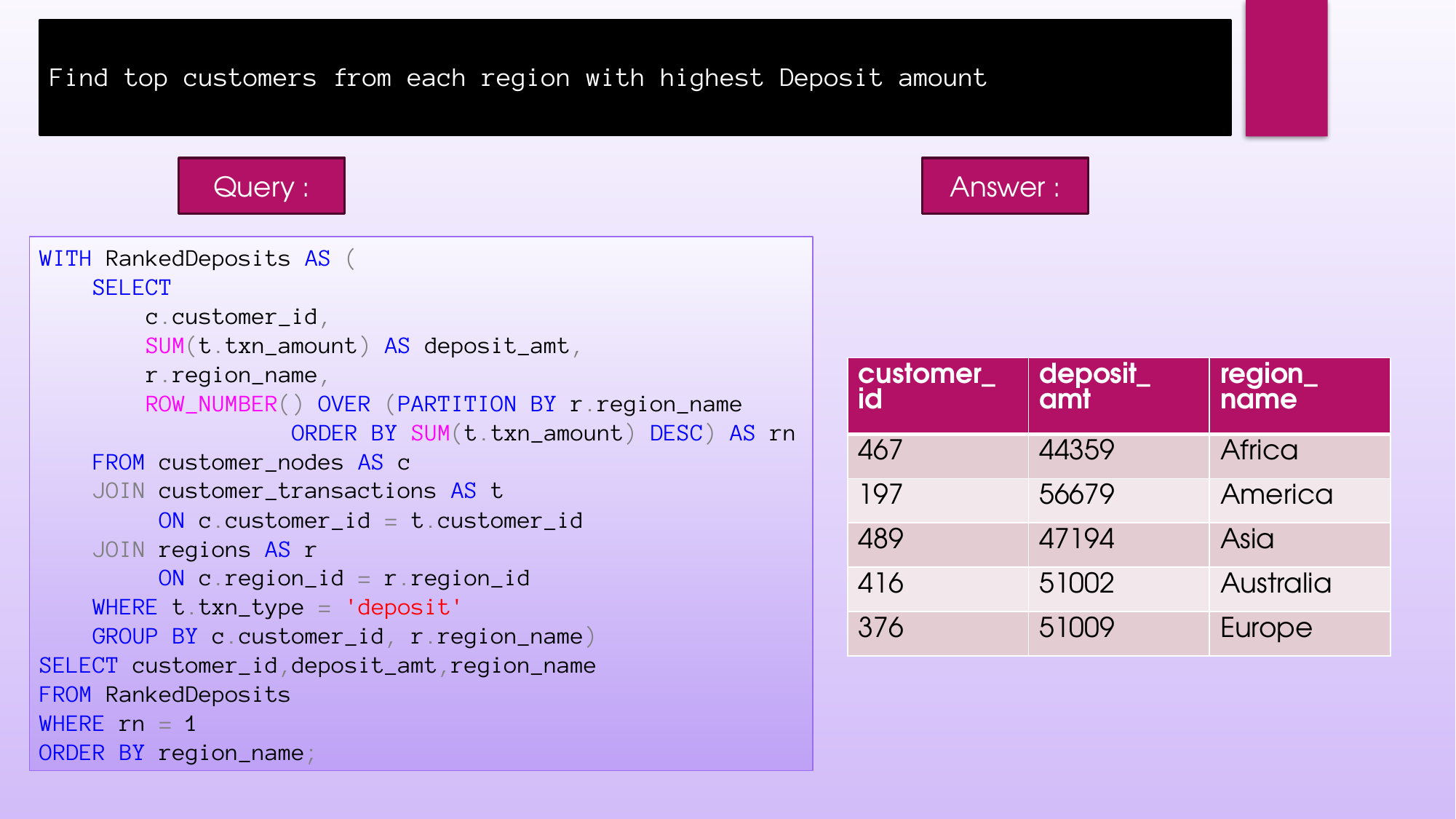

Find top customers from each region with highest Deposit amount
Query :
Answer :
WITH RankedDeposits AS (
    SELECT
        c.customer_id,
        SUM(t.txn_amount) AS deposit_amt,
        r.region_name,
        ROW_NUMBER() OVER (PARTITION BY r.region_name
                   ORDER BY SUM(t.txn_amount) DESC) AS rn
    FROM customer_nodes AS c
    JOIN customer_transactions AS t
         ON c.customer_id = t.customer_id
    JOIN regions AS r
         ON c.region_id = r.region_id
    WHERE t.txn_type = 'deposit'
    GROUP BY c.customer_id, r.region_name)
SELECT customer_id,deposit_amt,region_name
FROM RankedDeposits
WHERE rn = 1
ORDER BY region_name;
| customer\_ id | deposit\_ amt | region\_ name |
| --- | --- | --- |
| 467 | 44359 | Africa |
| 197 | 56679 | America |
| 489 | 47194 | Asia |
| 416 | 51002 | Australia |
| 376 | 51009 | Europe |